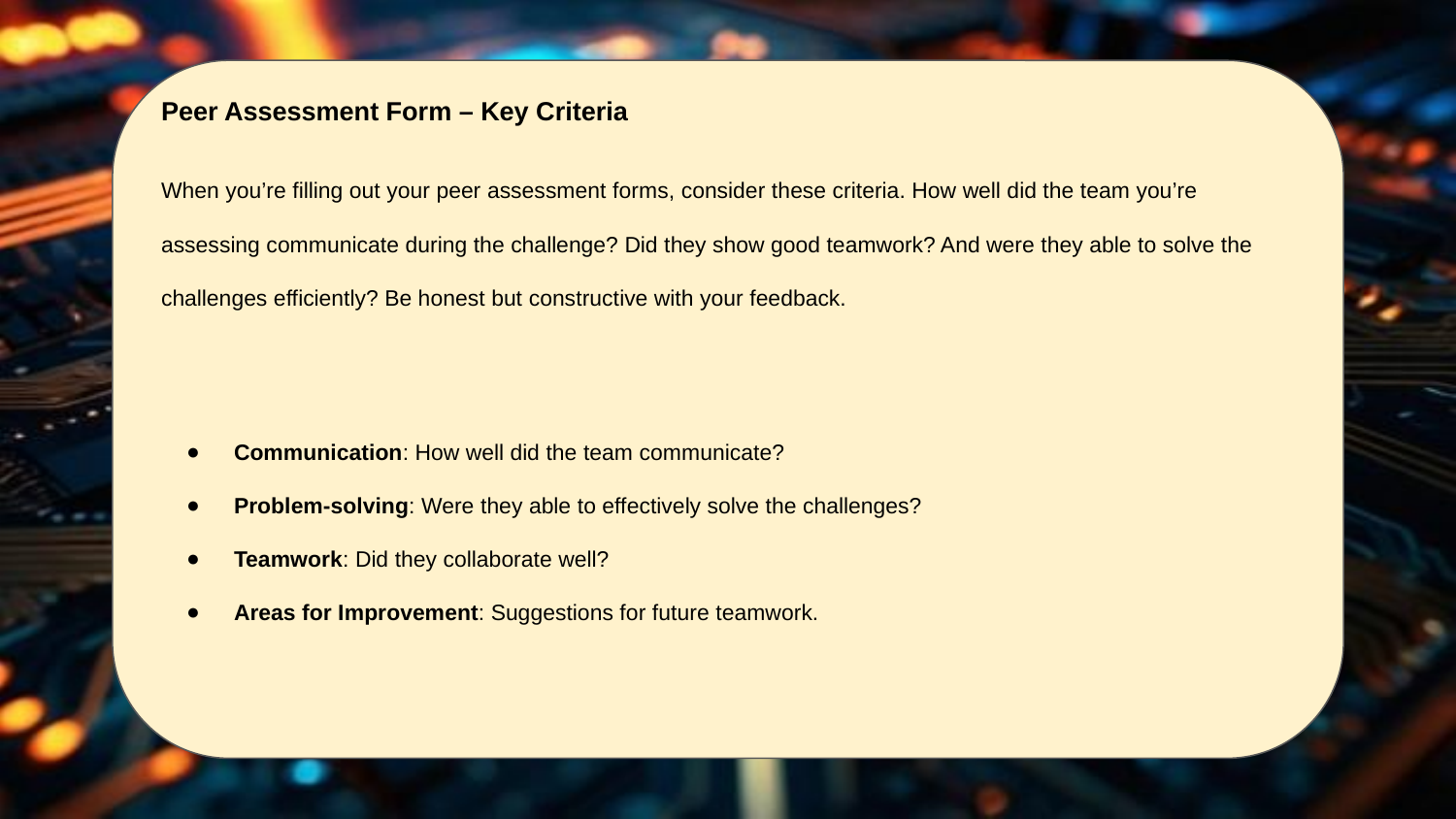

Peer Assessment Form – Key Criteria
When you’re filling out your peer assessment forms, consider these criteria. How well did the team you’re assessing communicate during the challenge? Did they show good teamwork? And were they able to solve the challenges efficiently? Be honest but constructive with your feedback.

Communication: How well did the team communicate?
Problem-solving: Were they able to effectively solve the challenges?
Teamwork: Did they collaborate well?
Areas for Improvement: Suggestions for future teamwork.